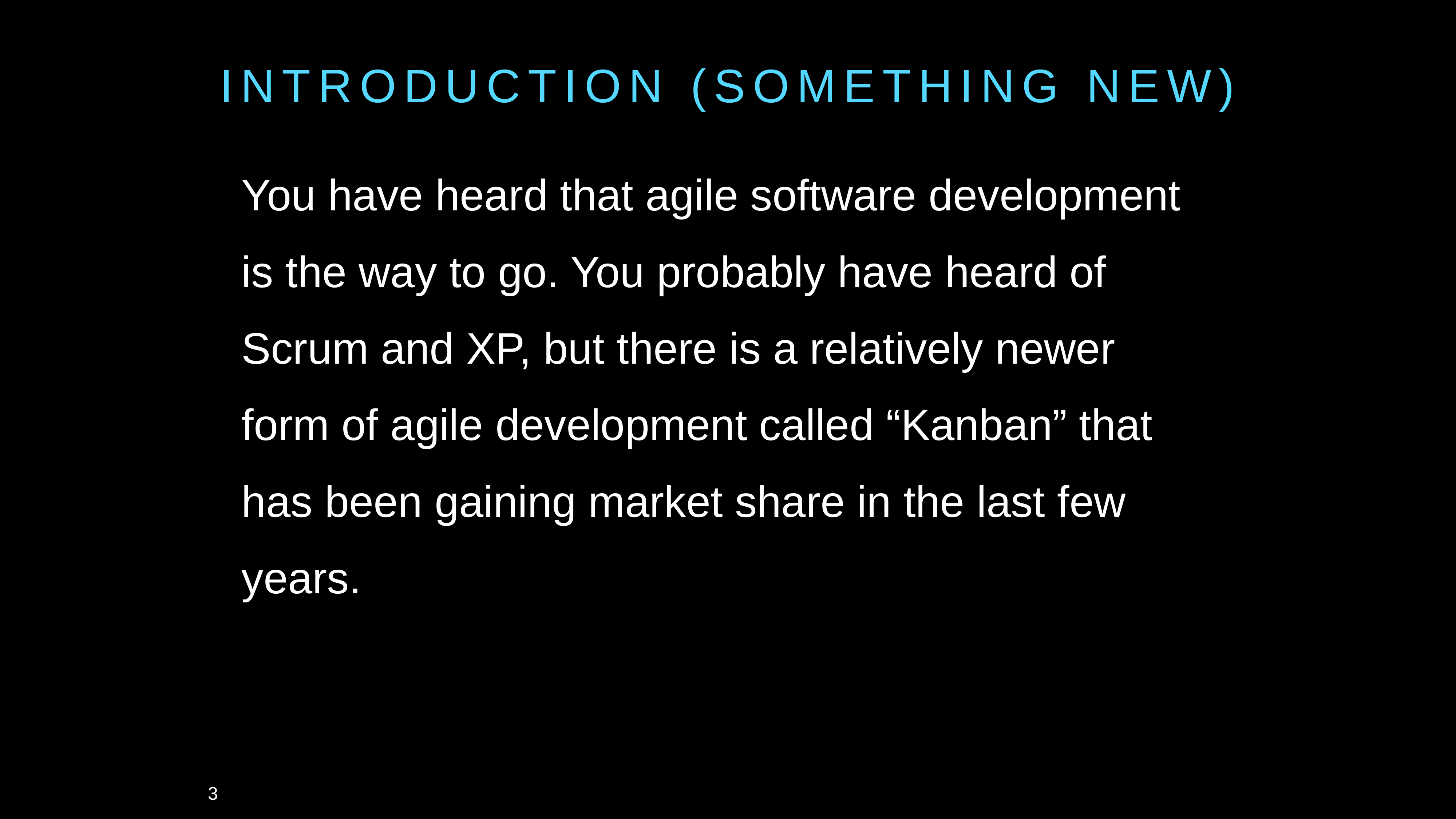

# INTRODUCTION (SomETHING NEW)
You have heard that agile software development is the way to go. You probably have heard of Scrum and XP, but there is a relatively newer form of agile development called “Kanban” that has been gaining market share in the last few years.
3